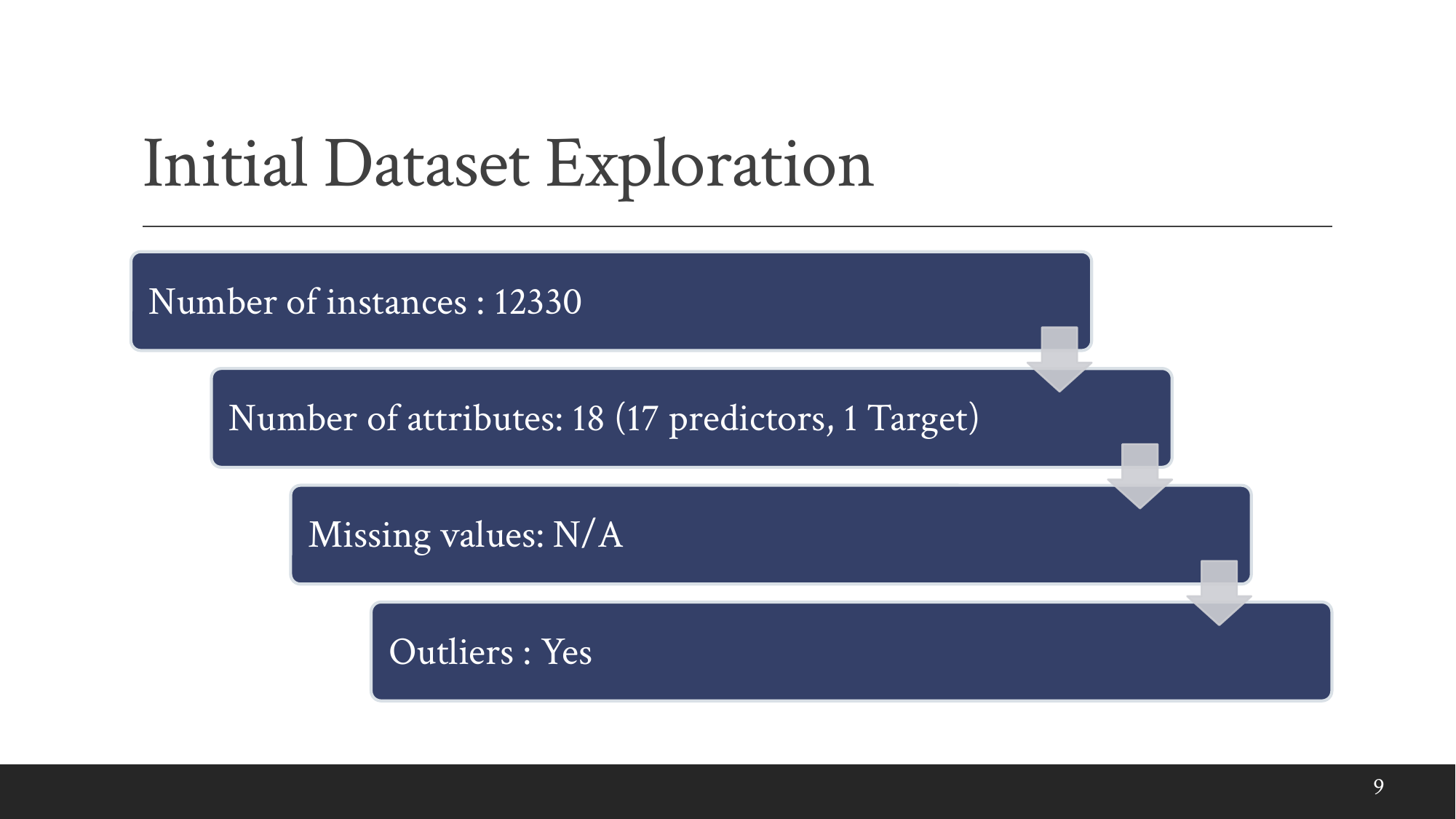

Initial Dataset Exploration
Number of instances : 12330
Number of attributes: 18 (17 predictors, 1 Target)
Missing values: N/A
Outliers : Yes

9